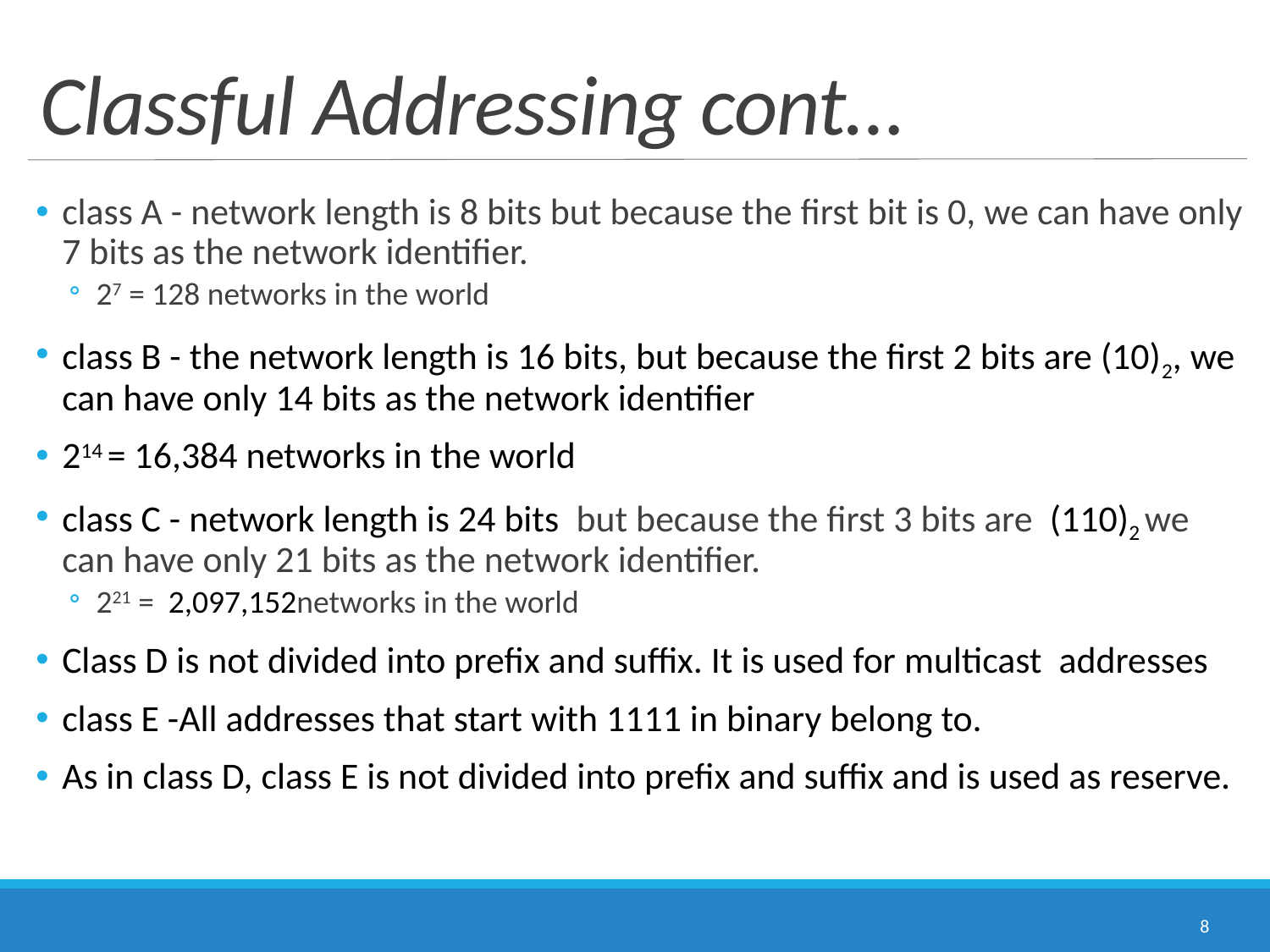

# Classful Addressing cont…
class A - network length is 8 bits but because the first bit is 0, we can have only 7 bits as the network identifier.
27 = 128 networks in the world
class B - the network length is 16 bits, but because the first 2 bits are (10)2, we can have only 14 bits as the network identifier
214 = 16,384 networks in the world
class C - network length is 24 bits  but because the first 3 bits are  (110)2 we can have only 21 bits as the network identifier.
221 =  2,097,152networks in the world
Class D is not divided into prefix and suffix. It is used for multicast  addresses
class E -All addresses that start with 1111 in binary belong to.
As in class D, class E is not divided into prefix and suffix and is used as reserve.